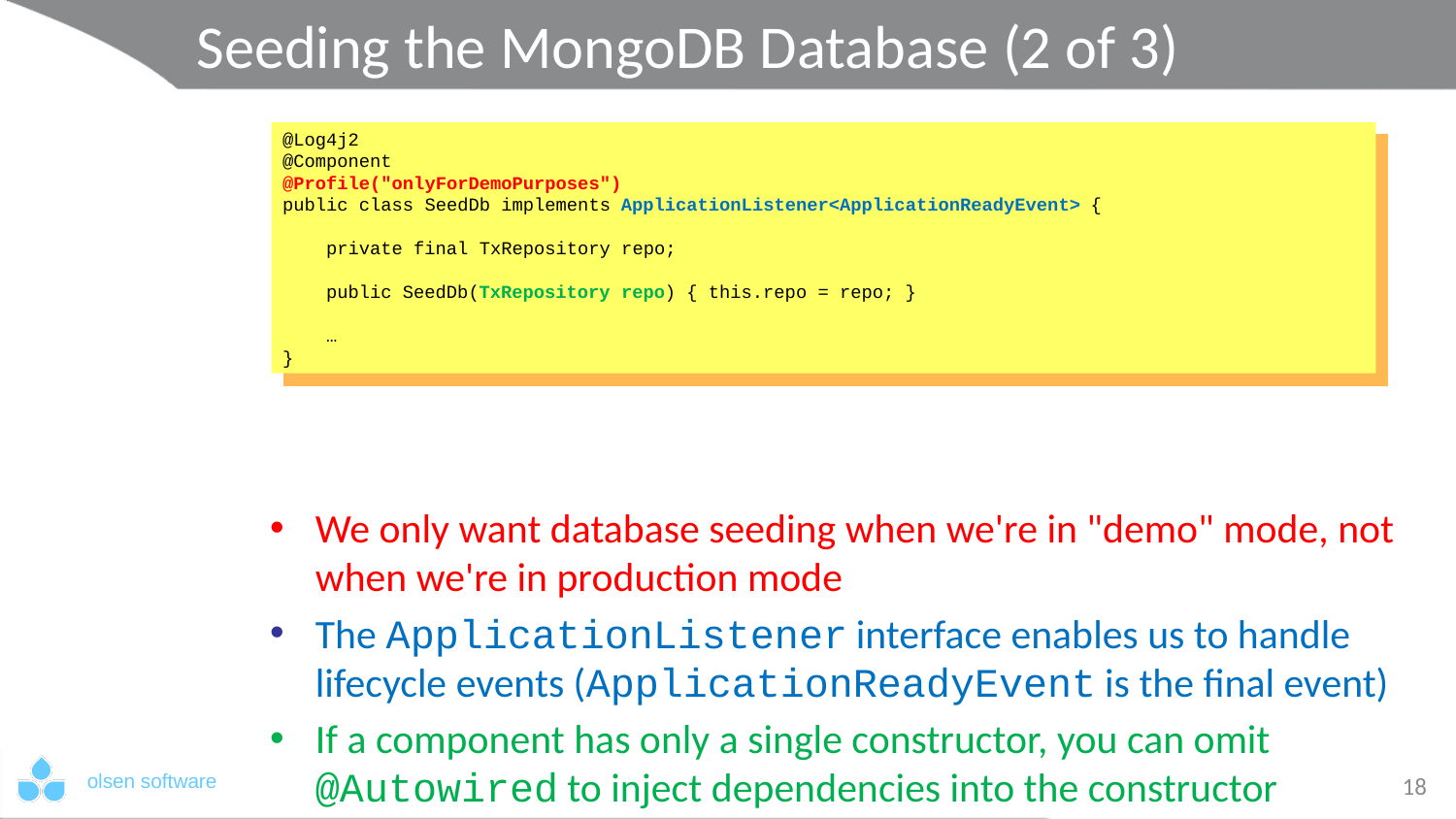

# Seeding the MongoDB Database (2 of 3)
@Log4j2
@Component
@Profile("onlyForDemoPurposes")
public class SeedDb implements ApplicationListener<ApplicationReadyEvent> {

    private final TxRepository repo;

    public SeedDb(TxRepository repo) { this.repo = repo; }

    …
}

We only want database seeding when we're in "demo" mode, not when we're in production mode
The ApplicationListener interface enables us to handle lifecycle events (ApplicationReadyEvent is the final event)
If a component has only a single constructor, you can omit @Autowired to inject dependencies into the constructor
18